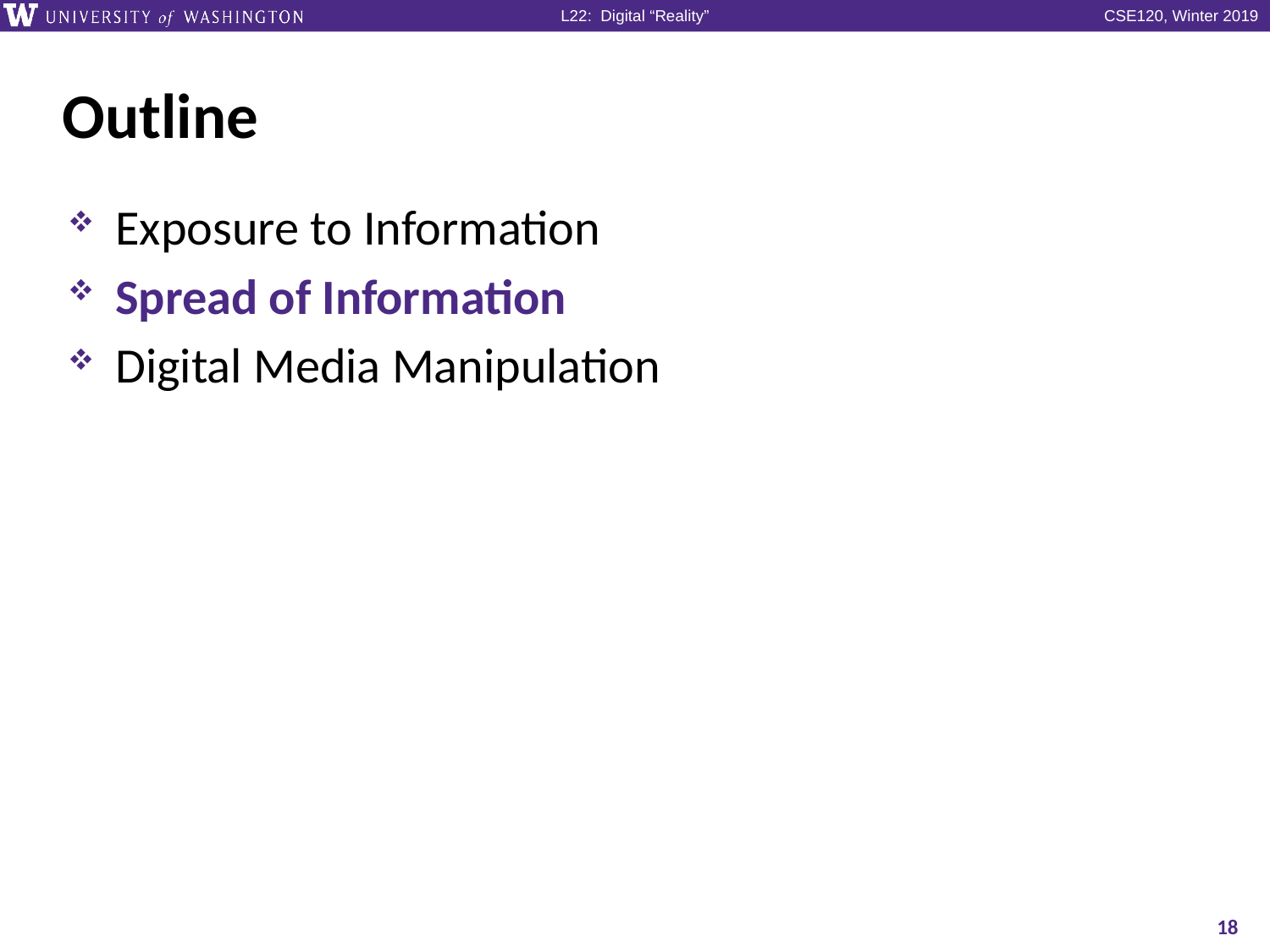

# Outline
Exposure to Information
Spread of Information
Digital Media Manipulation

18